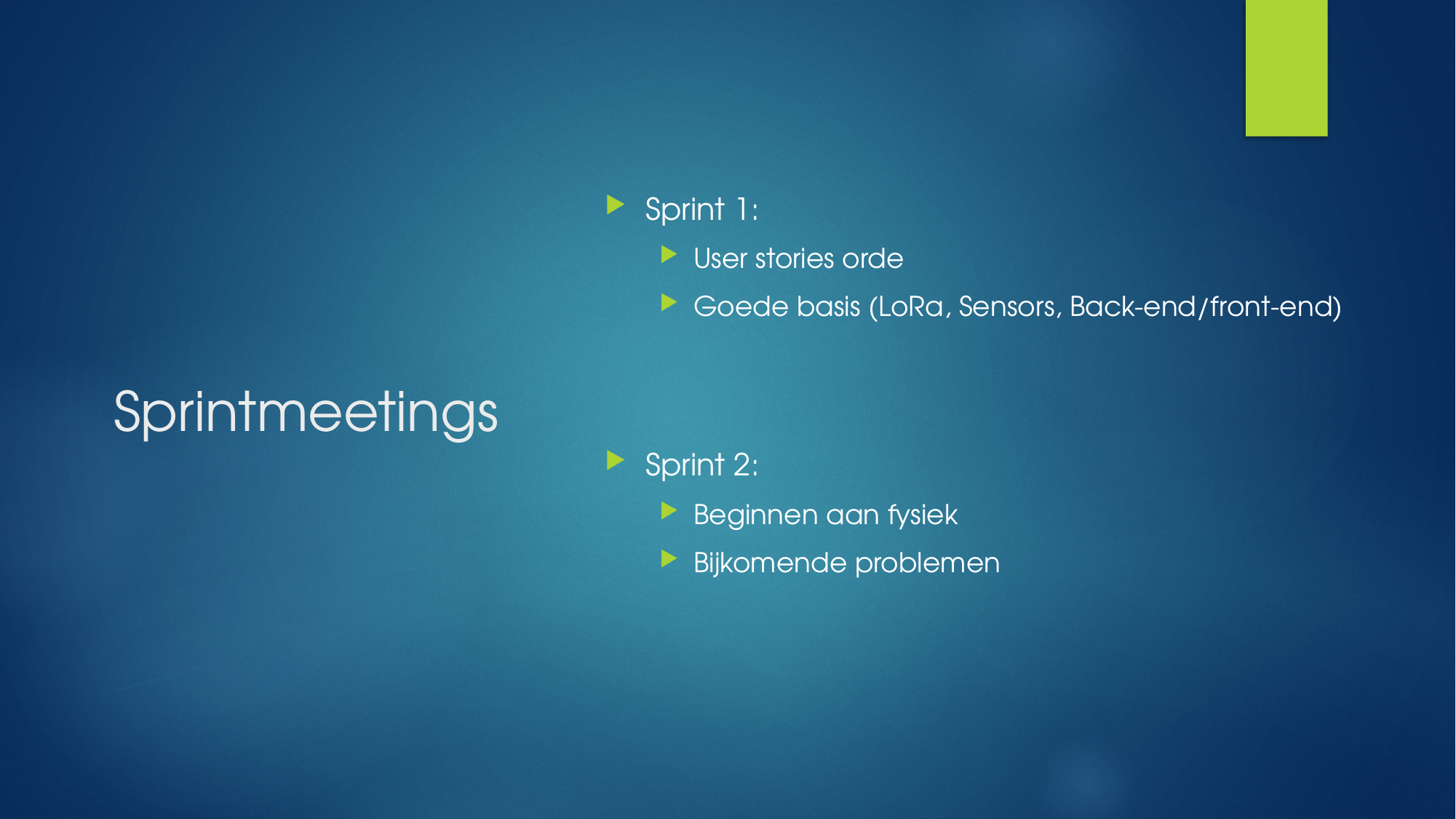

Sprint 1:
User stories orde
Goede basis (LoRa, Sensors, Back-end/front-end)

Sprint 2:
Beginnen aan fysiek
Bijkomende problemen

# Sprintmeetings